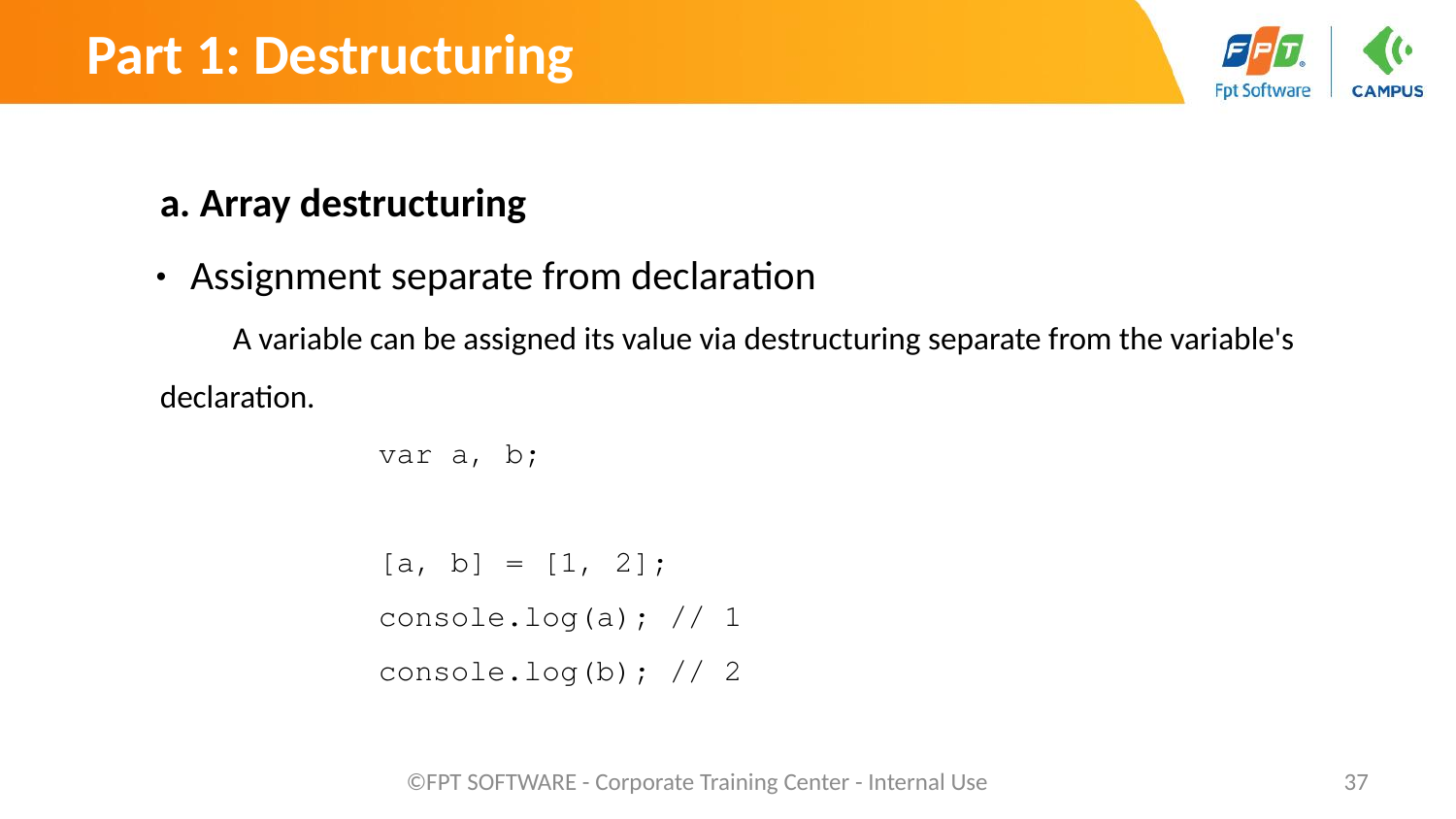

Part 1: Destructuring
a. Array destructuring
Assignment separate from declaration
A variable can be assigned its value via destructuring separate from the variable's declaration.
		var a, b;

		[a, b] = [1, 2];
		console.log(a); // 1
		console.log(b); // 2

©FPT SOFTWARE - Corporate Training Center - Internal Use
37